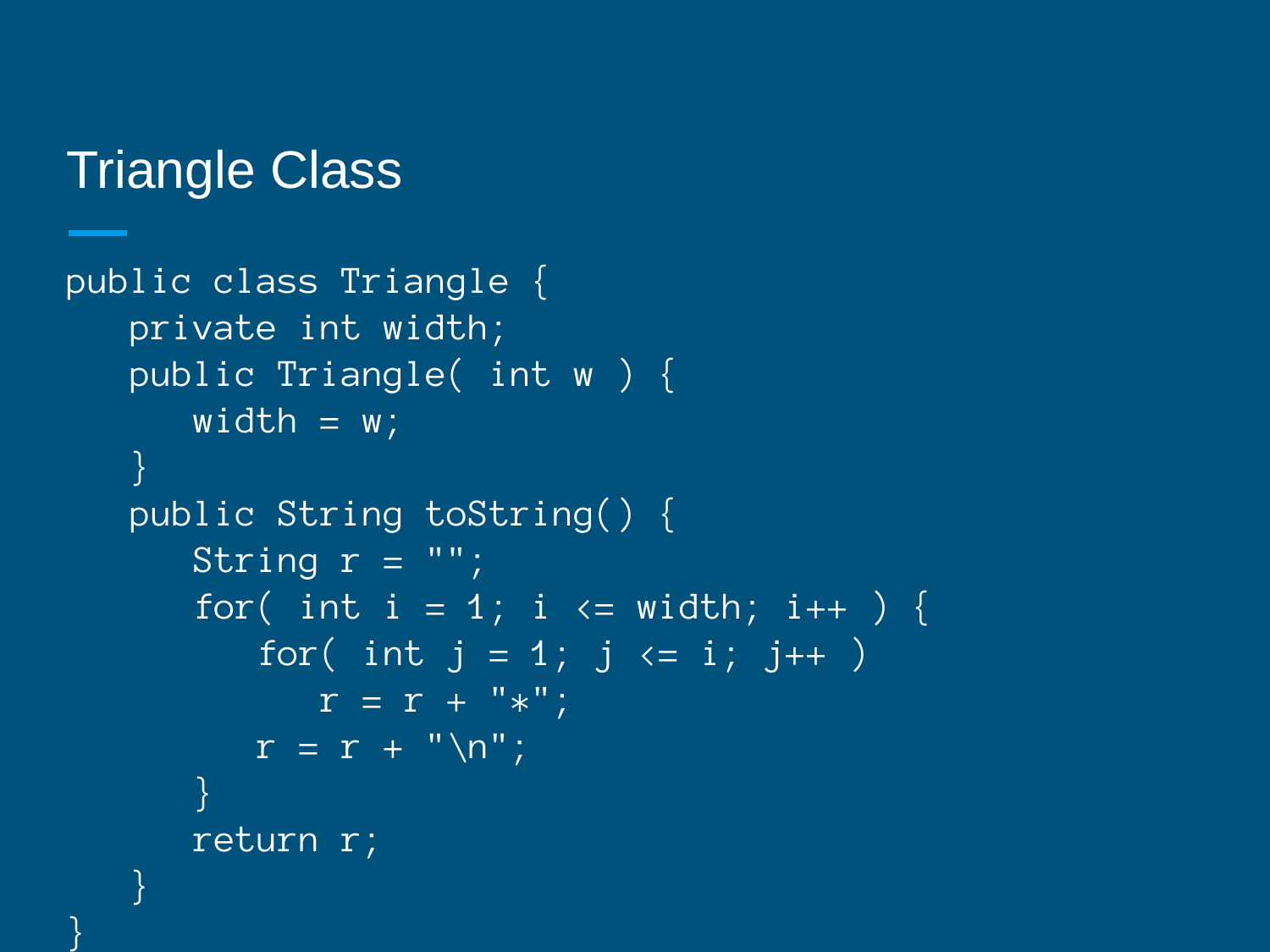

# Triangle Class
public class Triangle {
   private int width;
   public Triangle( int w ) {
      width = w;
   }
   public String toString() {
      String r = "";
      for( int i = 1; i <= width; i++ ) {
         for( int j = 1; j <= i; j++ )
            r = r + "*";
         r = r + "\n";
      }
      return r;
   }
}